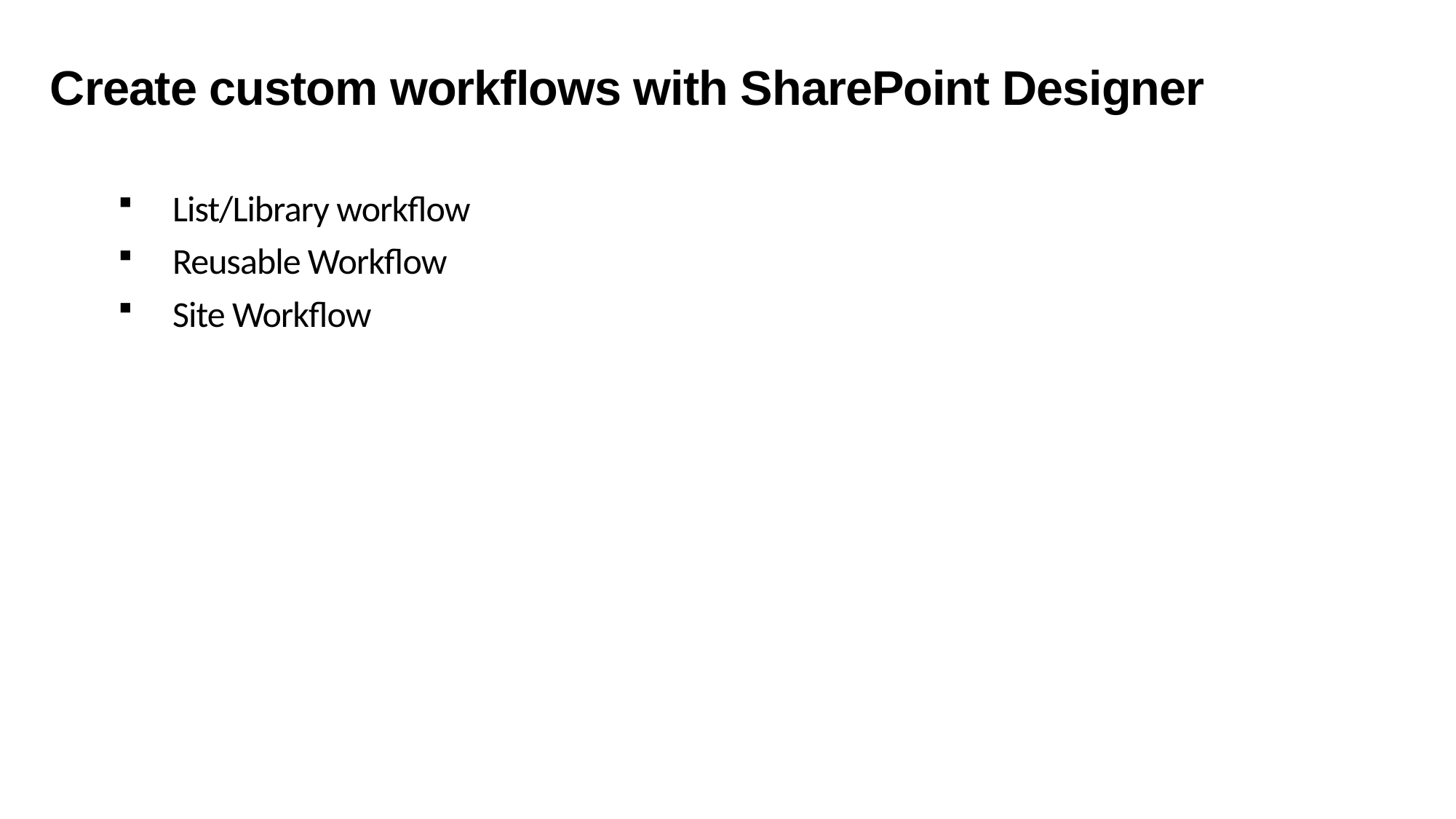

# Create custom workflows with SharePoint Designer
List/Library workflow
Reusable Workflow
Site Workflow